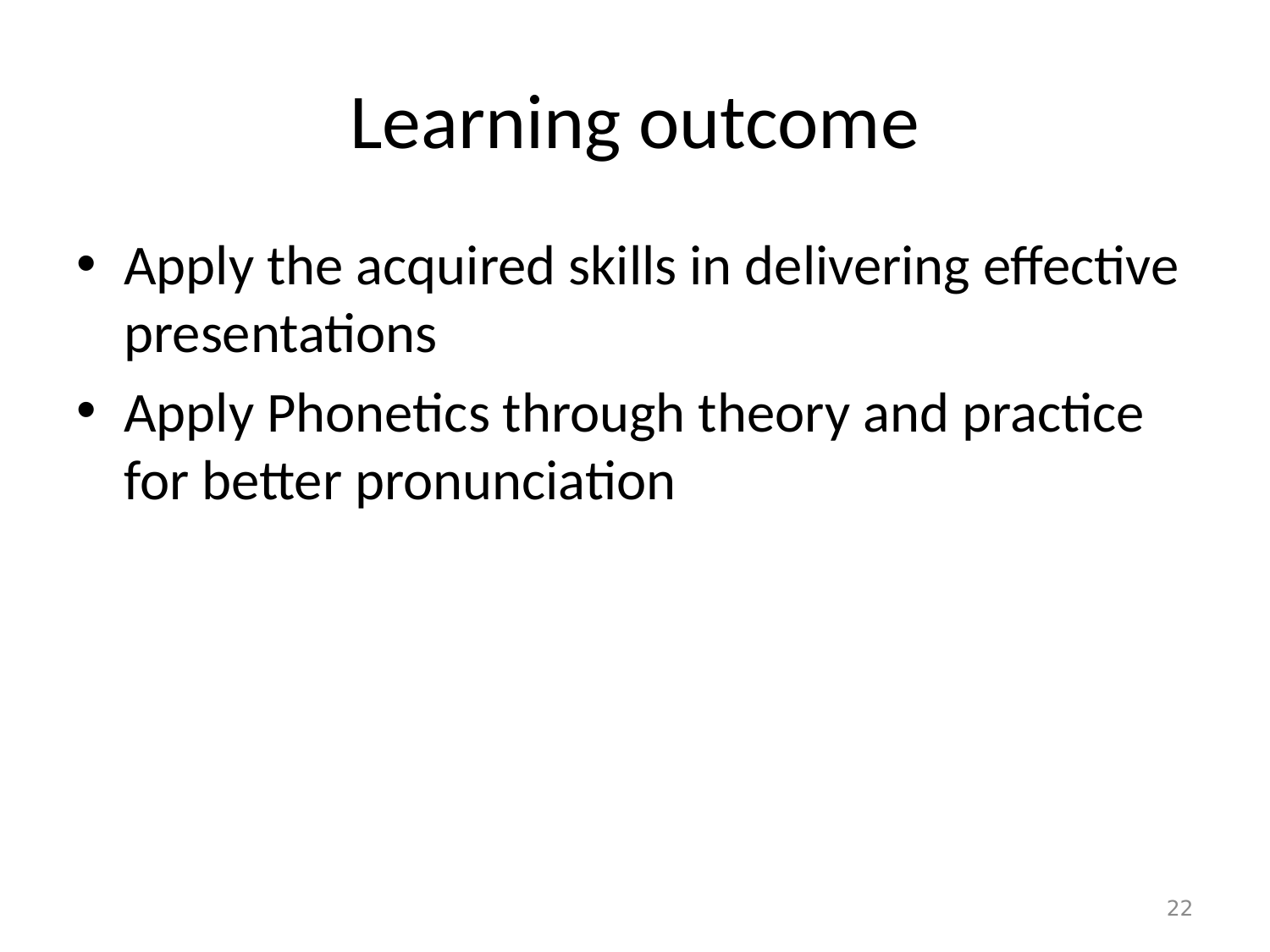

# Learning outcome
Apply the acquired skills in delivering effective presentations
Apply Phonetics through theory and practice for better pronunciation
22